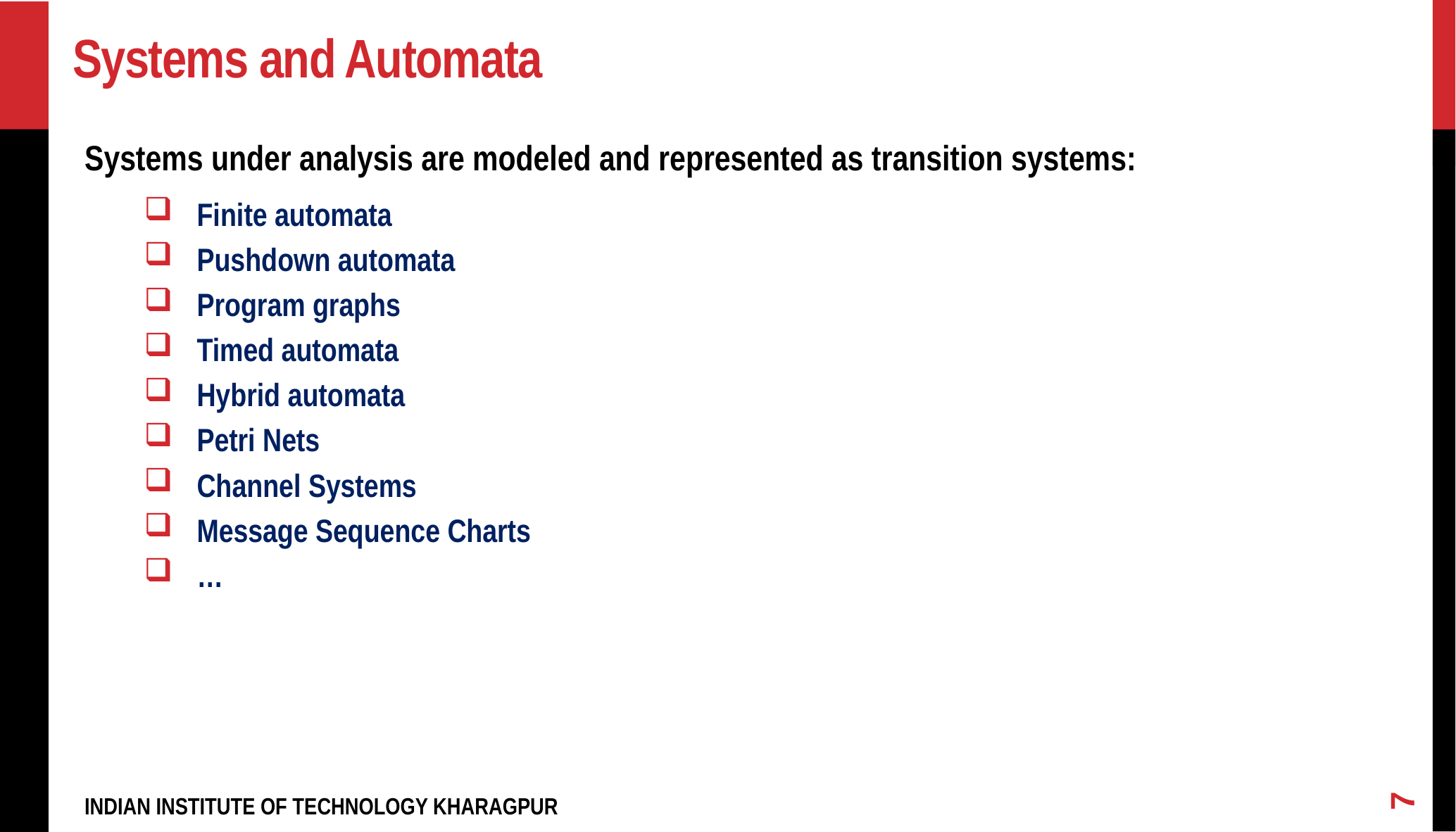

# Systems and Automata
Systems under analysis are modeled and represented as transition systems:
Finite automata
Pushdown automata
Program graphs
Timed automata
Hybrid automata
Petri Nets
Channel Systems
Message Sequence Charts
…
7
INDIAN INSTITUTE OF TECHNOLOGY KHARAGPUR